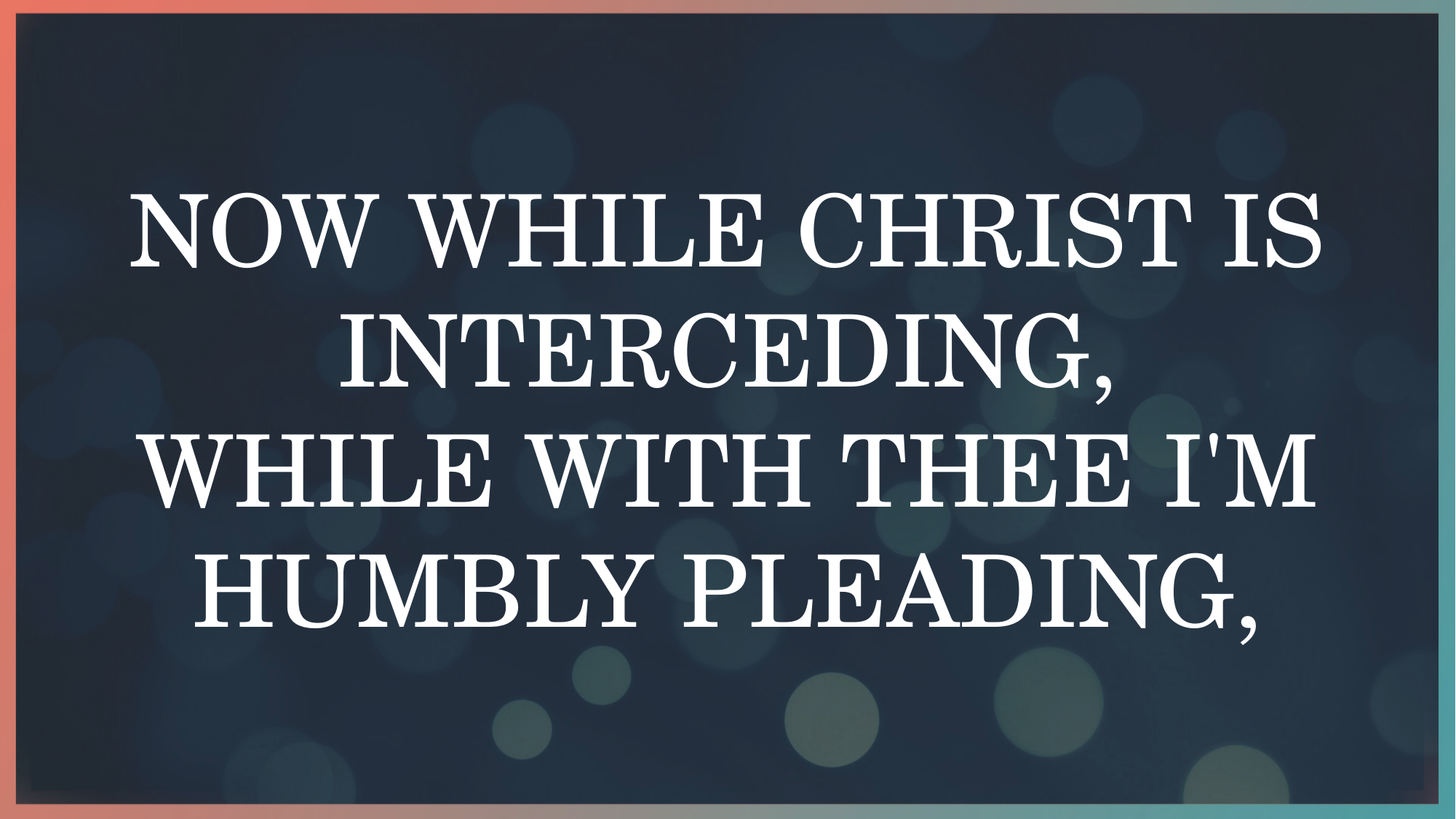

NOW WHILE CHRIST IS INTERCEDING,
WHILE WITH THEE I'M HUMBLY PLEADING,